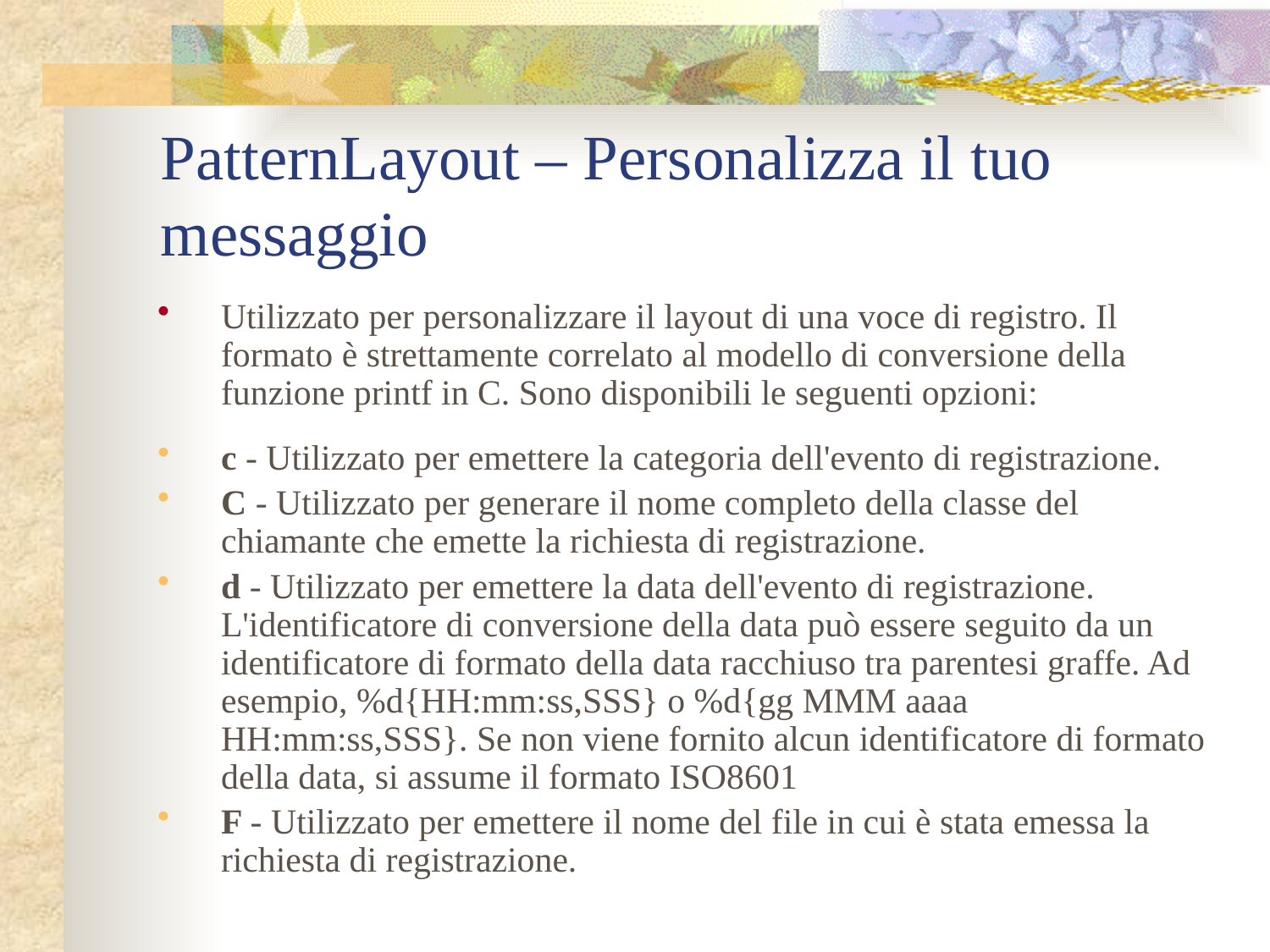

# PatternLayout – Personalizza il tuo messaggio
Utilizzato per personalizzare il layout di una voce di registro. Il formato è strettamente correlato al modello di conversione della funzione printf in C. Sono disponibili le seguenti opzioni:

c - Utilizzato per emettere la categoria dell'evento di registrazione.
C - Utilizzato per generare il nome completo della classe del chiamante che emette la richiesta di registrazione.
d - Utilizzato per emettere la data dell'evento di registrazione. L'identificatore di conversione della data può essere seguito da un identificatore di formato della data racchiuso tra parentesi graffe. Ad esempio, %d{HH:mm:ss,SSS} o %d{gg MMM aaaa HH:mm:ss,SSS}. Se non viene fornito alcun identificatore di formato della data, si assume il formato ISO8601
F - Utilizzato per emettere il nome del file in cui è stata emessa la richiesta di registrazione.